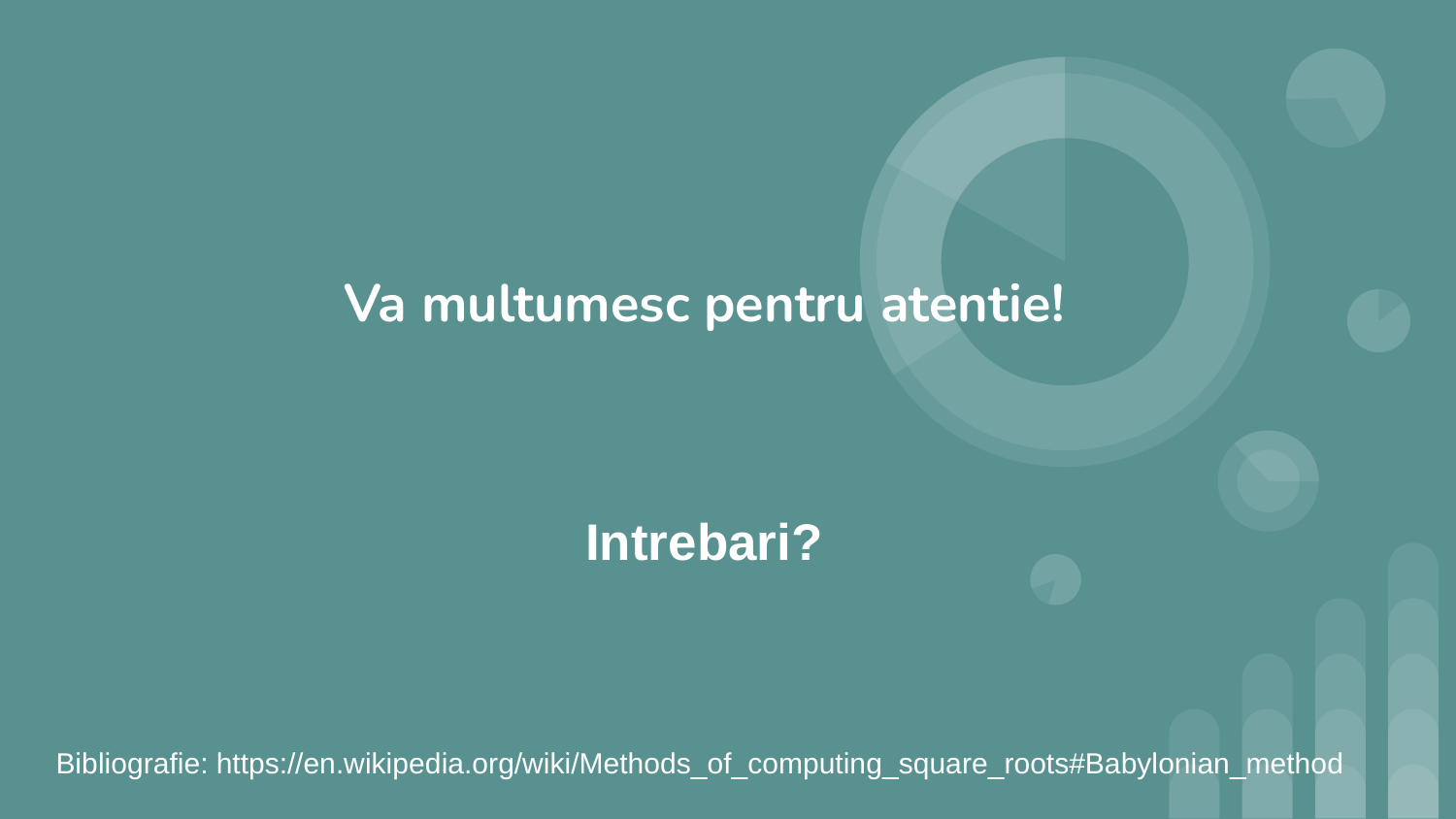

Va multumesc pentru atentie!
# Intrebari?

Bibliografie: https://en.wikipedia.org/wiki/Methods_of_computing_square_roots#Babylonian_method